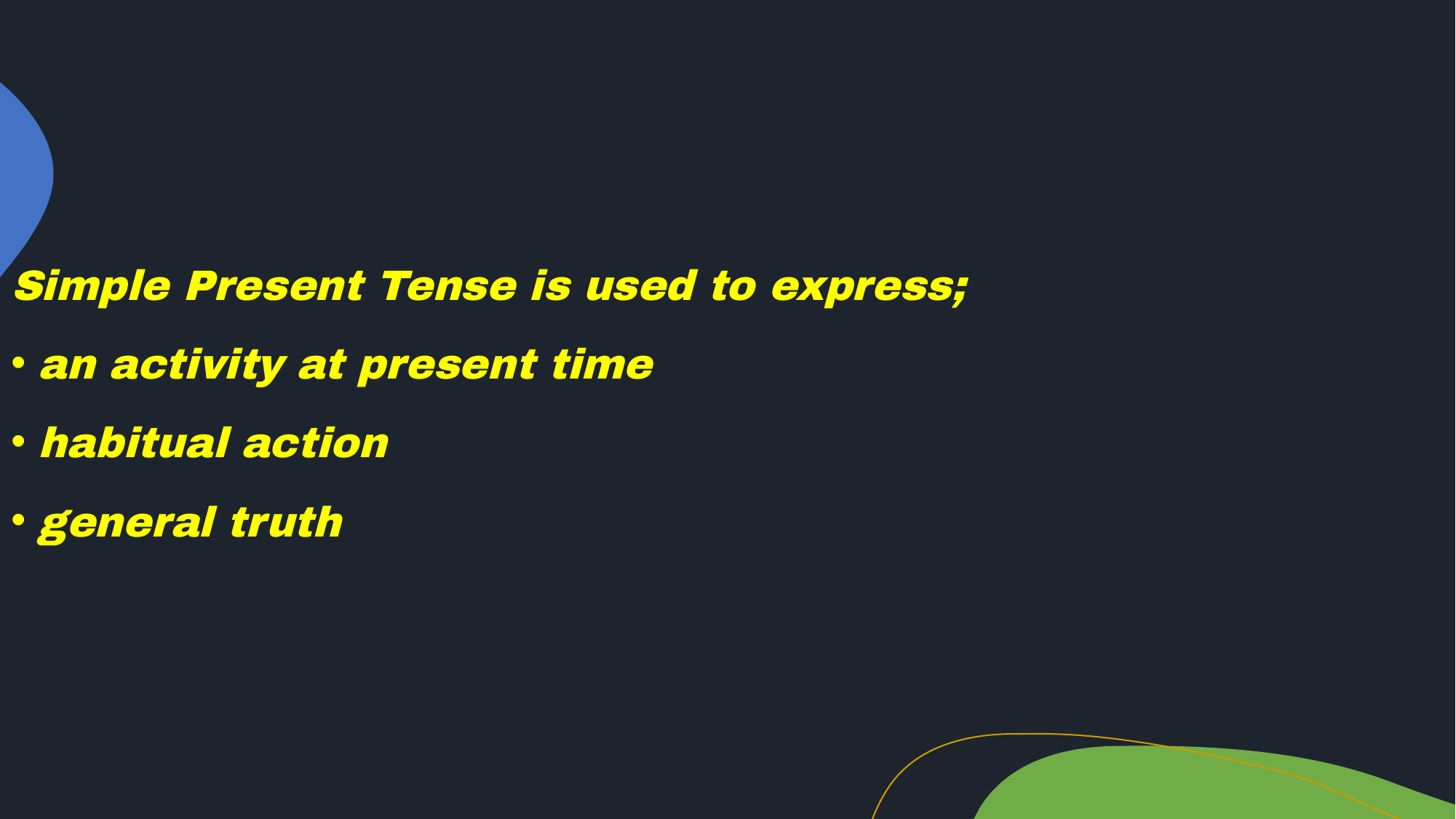

Simple Present Tense is used to express;
an activity at present time
habitual action
general truth